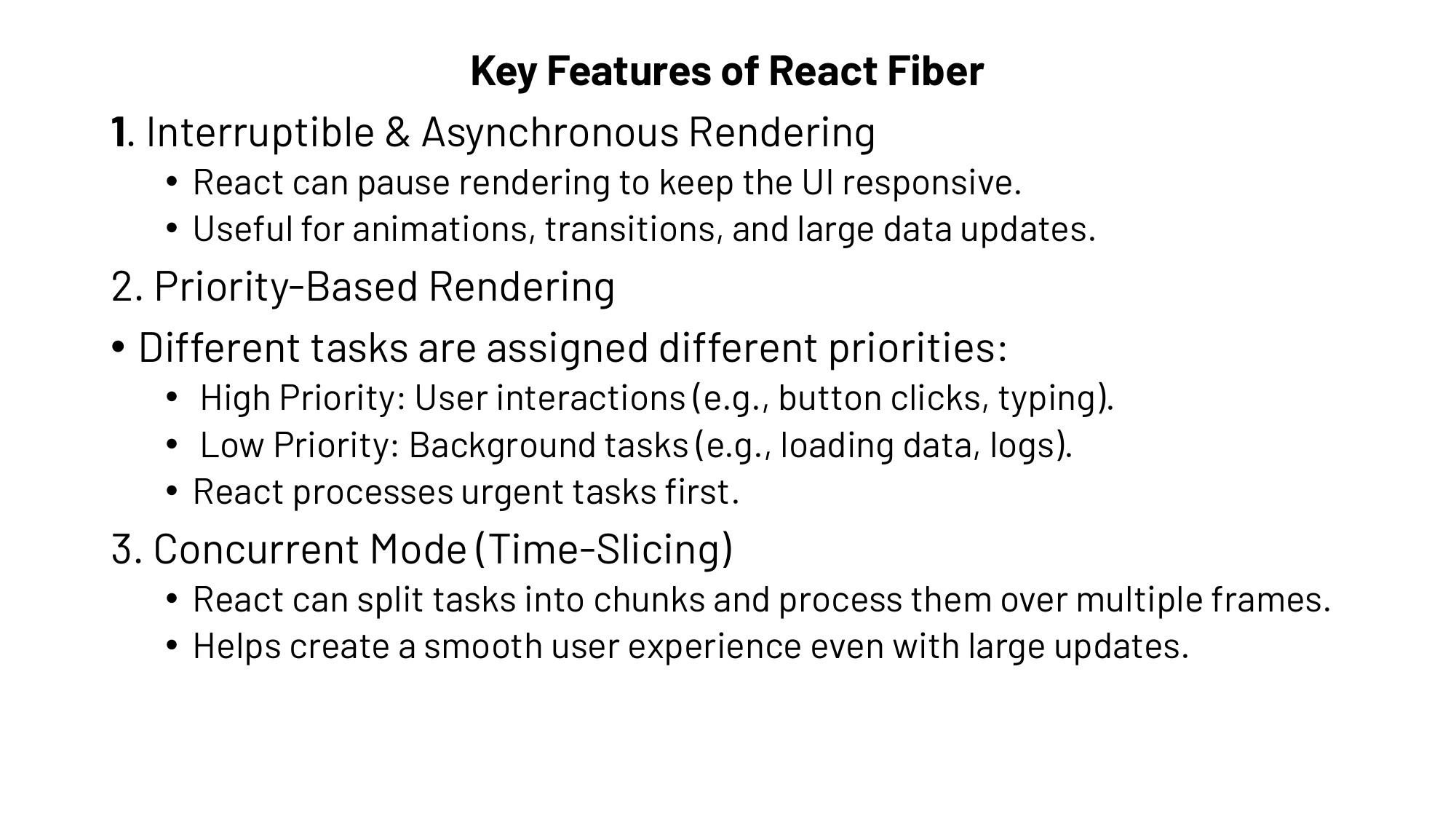

Key Features of React Fiber
1. Interruptible & Asynchronous Rendering
React can pause rendering to keep the UI responsive.
Useful for animations, transitions, and large data updates.
2. Priority-Based Rendering
Different tasks are assigned different priorities:
High Priority: User interactions (e.g., button clicks, typing).
Low Priority: Background tasks (e.g., loading data, logs).
React processes urgent tasks first.
3. Concurrent Mode (Time-Slicing)
React can split tasks into chunks and process them over multiple frames.
Helps create a smooth user experience even with large updates.